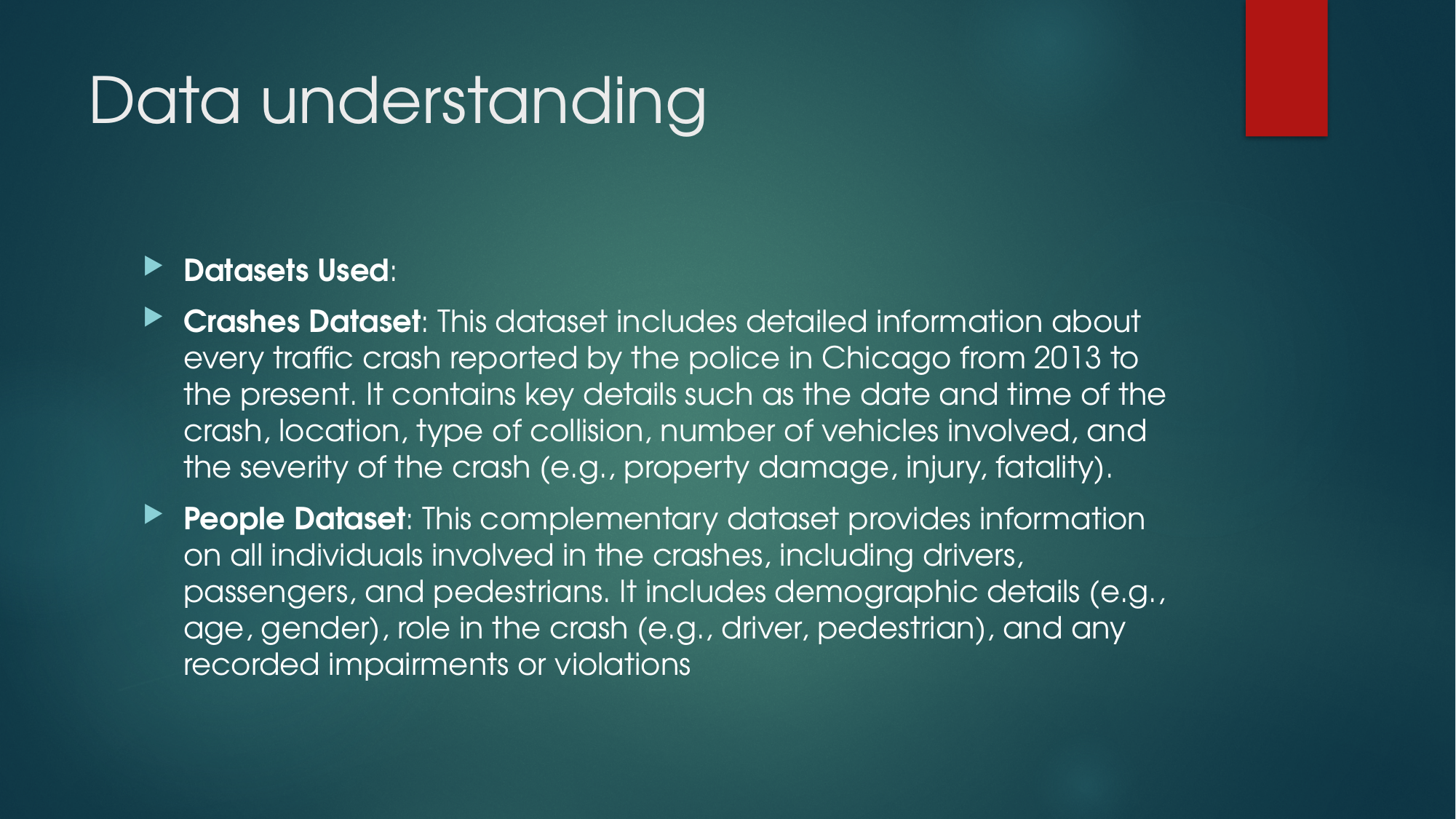

# Data understanding
Datasets Used:
Crashes Dataset: This dataset includes detailed information about every traffic crash reported by the police in Chicago from 2013 to the present. It contains key details such as the date and time of the crash, location, type of collision, number of vehicles involved, and the severity of the crash (e.g., property damage, injury, fatality).
People Dataset: This complementary dataset provides information on all individuals involved in the crashes, including drivers, passengers, and pedestrians. It includes demographic details (e.g., age, gender), role in the crash (e.g., driver, pedestrian), and any recorded impairments or violations